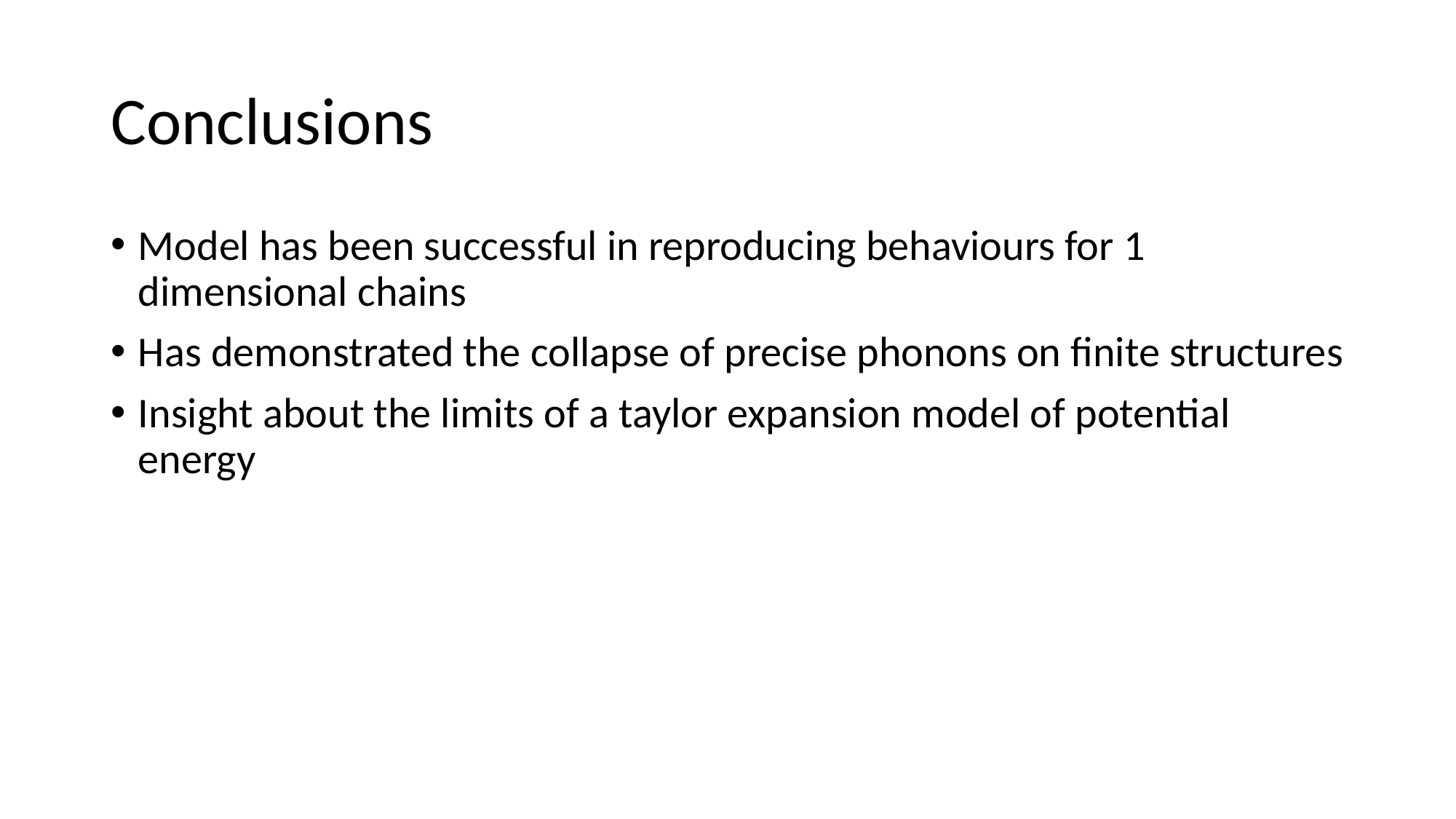

# Conclusions
Model has been successful in reproducing behaviours for 1 dimensional chains
Has demonstrated the collapse of precise phonons on finite structures
Insight about the limits of a taylor expansion model of potential energy